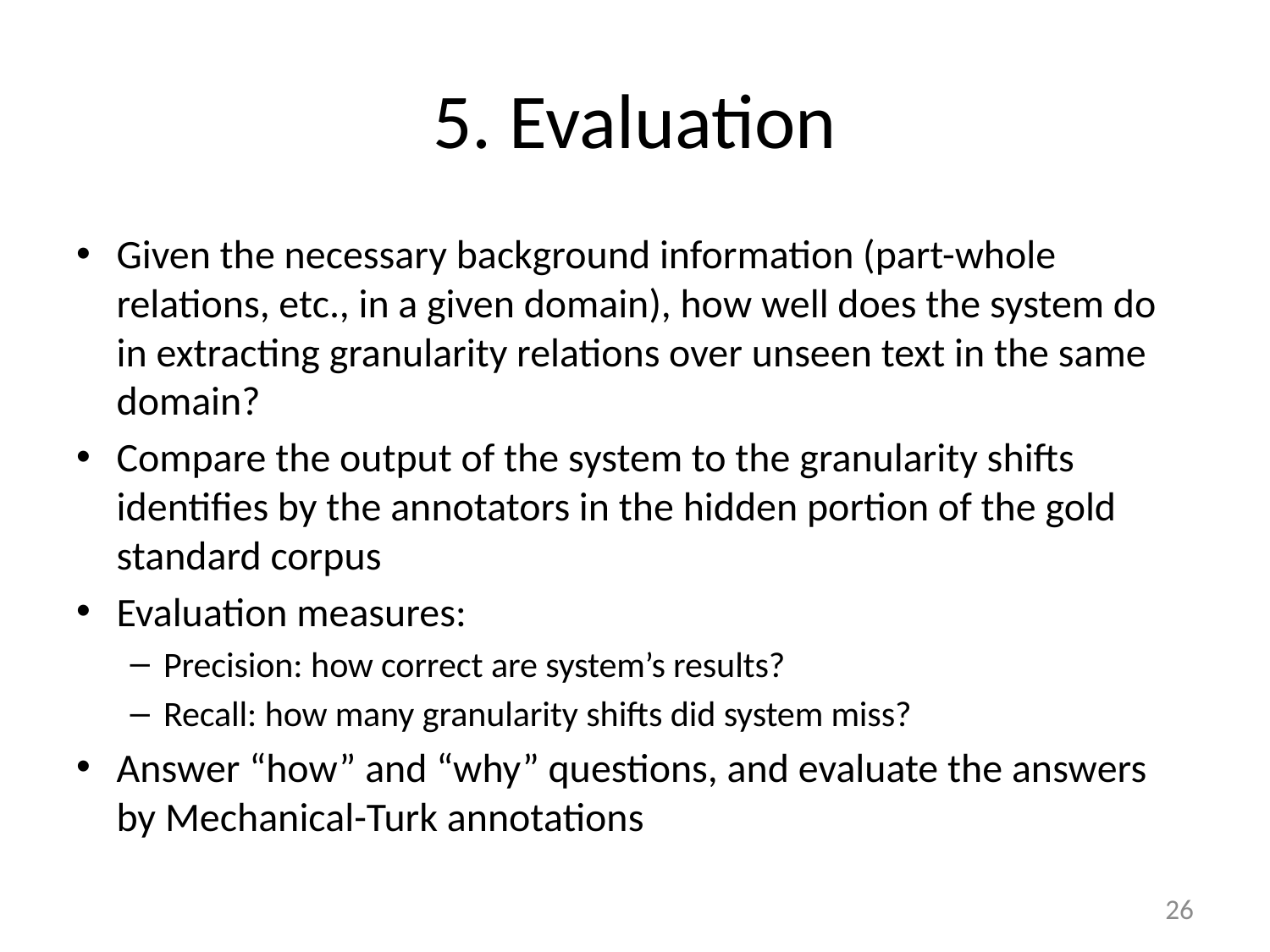

# 5. Evaluation
Given the necessary background information (part-whole relations, etc., in a given domain), how well does the system do in extracting granularity relations over unseen text in the same domain?
Compare the output of the system to the granularity shifts identifies by the annotators in the hidden portion of the gold standard corpus
Evaluation measures:
Precision: how correct are system’s results?
Recall: how many granularity shifts did system miss?
Answer “how” and “why” questions, and evaluate the answers by Mechanical-Turk annotations
26